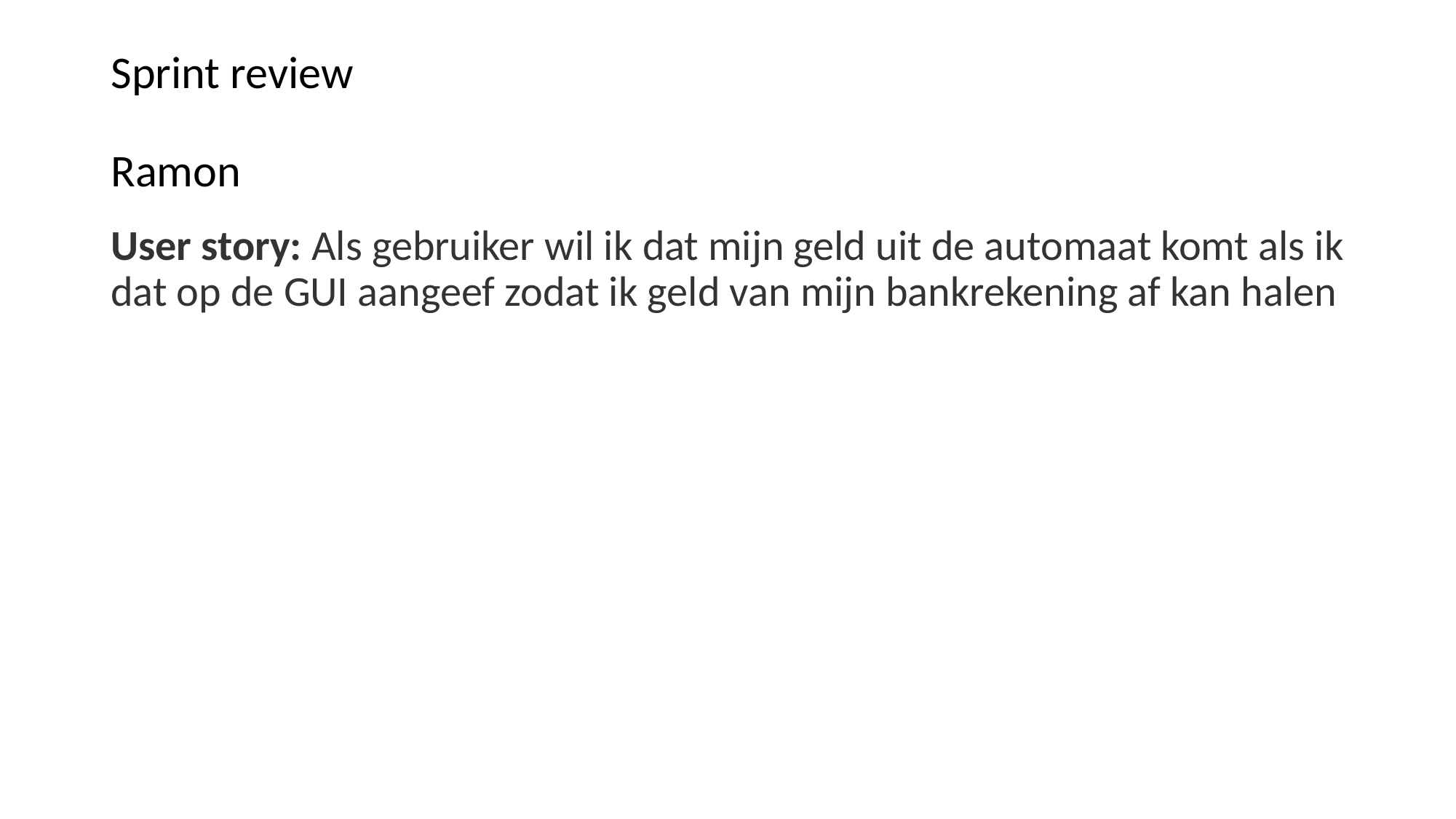

# Sprint review Ramon
User story: Als gebruiker wil ik dat mijn geld uit de automaat komt als ik dat op de GUI aangeef zodat ik geld van mijn bankrekening af kan halen